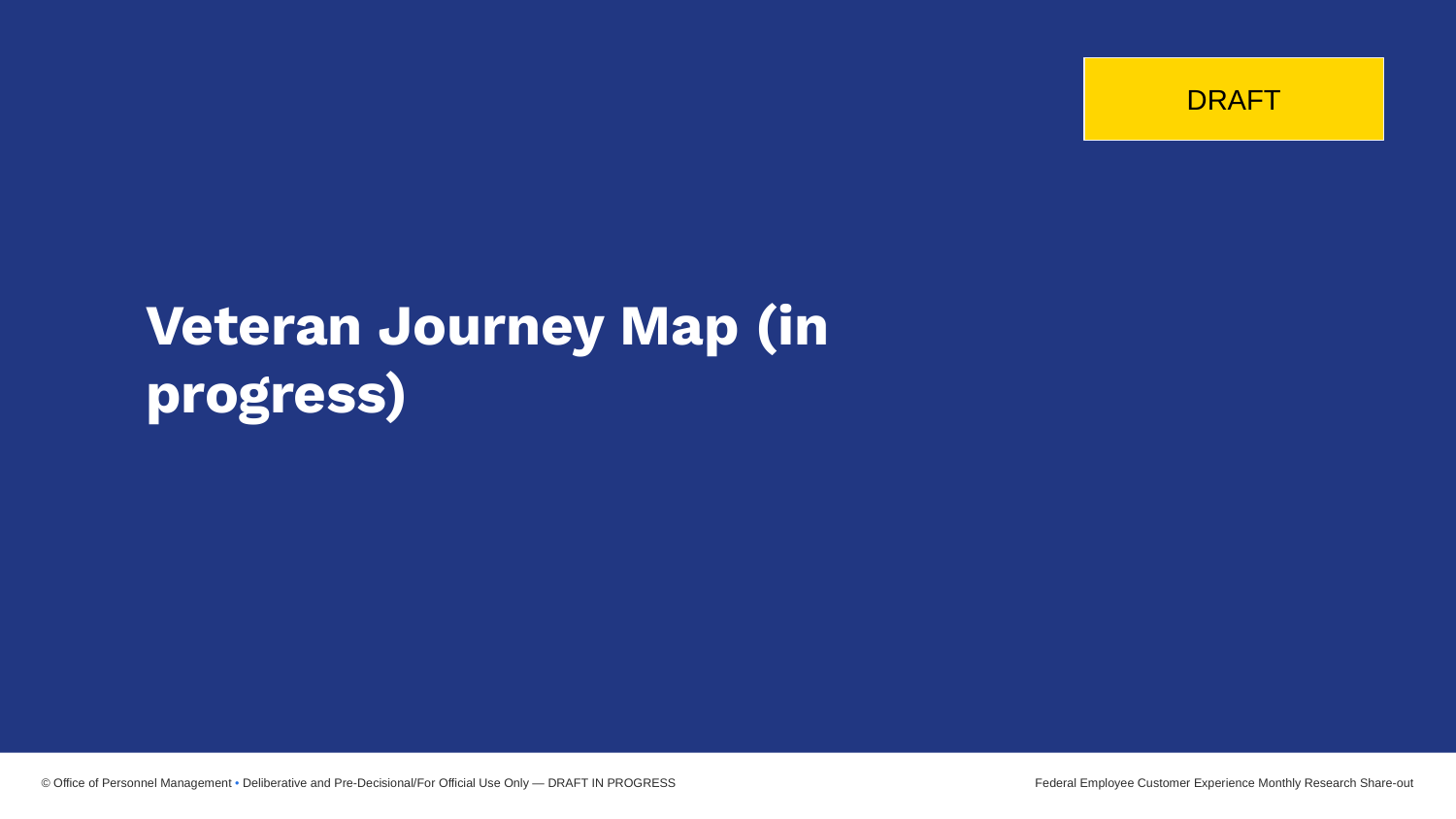

DRAFT
# Veteran Journey Map (in progress)